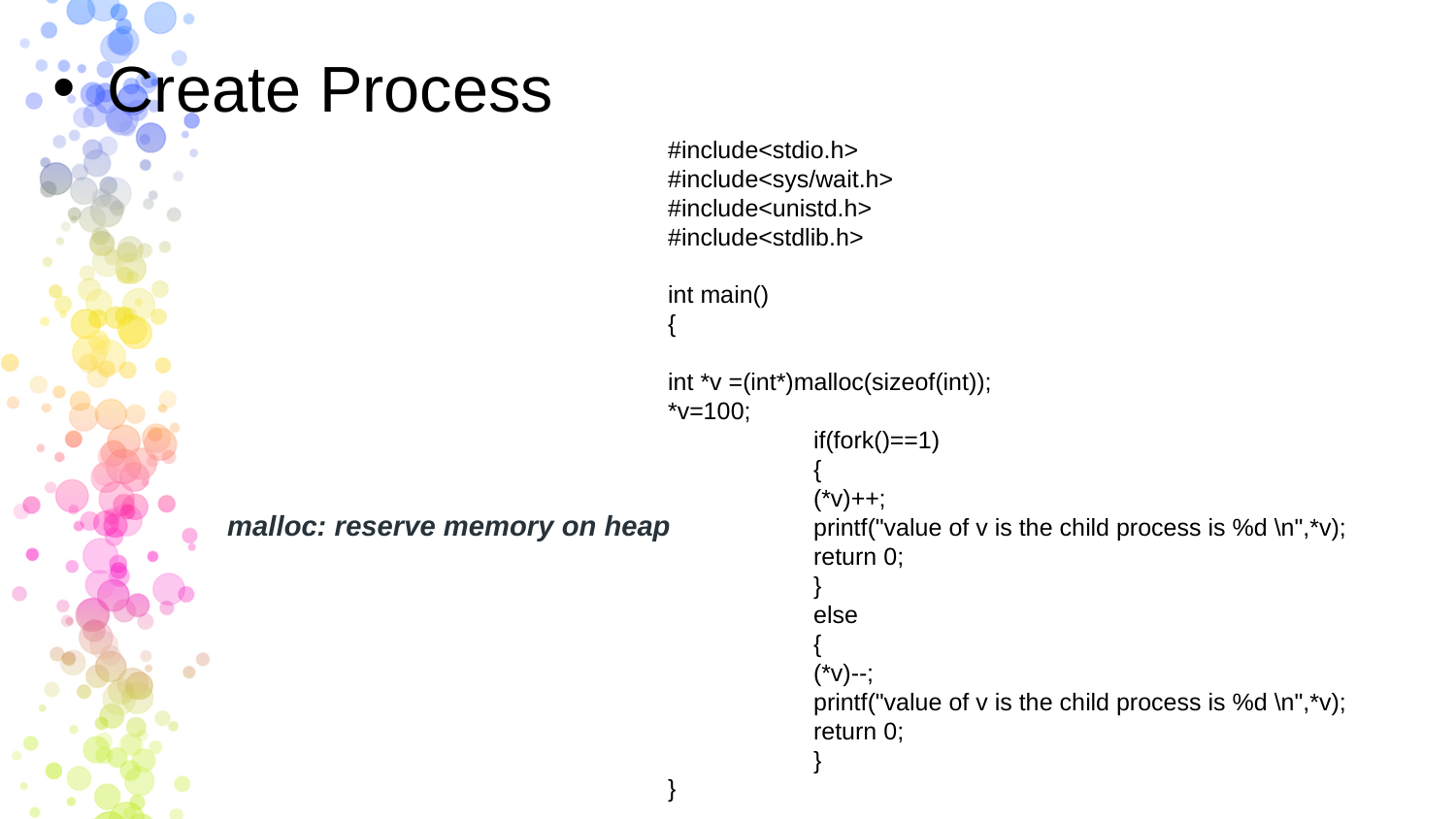

Create Process
#include<stdio.h>
#include<sys/wait.h>
#include<unistd.h>
#include<stdlib.h>

int main()
{

int *v =(int*)malloc(sizeof(int));
*v=100;
	if(fork()==1)
	{
	(*v)++;
	printf("value of v is the child process is %d \n",*v);
	return 0;
	}
	else
	{
	(*v)--;
	printf("value of v is the child process is %d \n",*v);
	return 0;
	}
}
malloc: reserve memory on heap